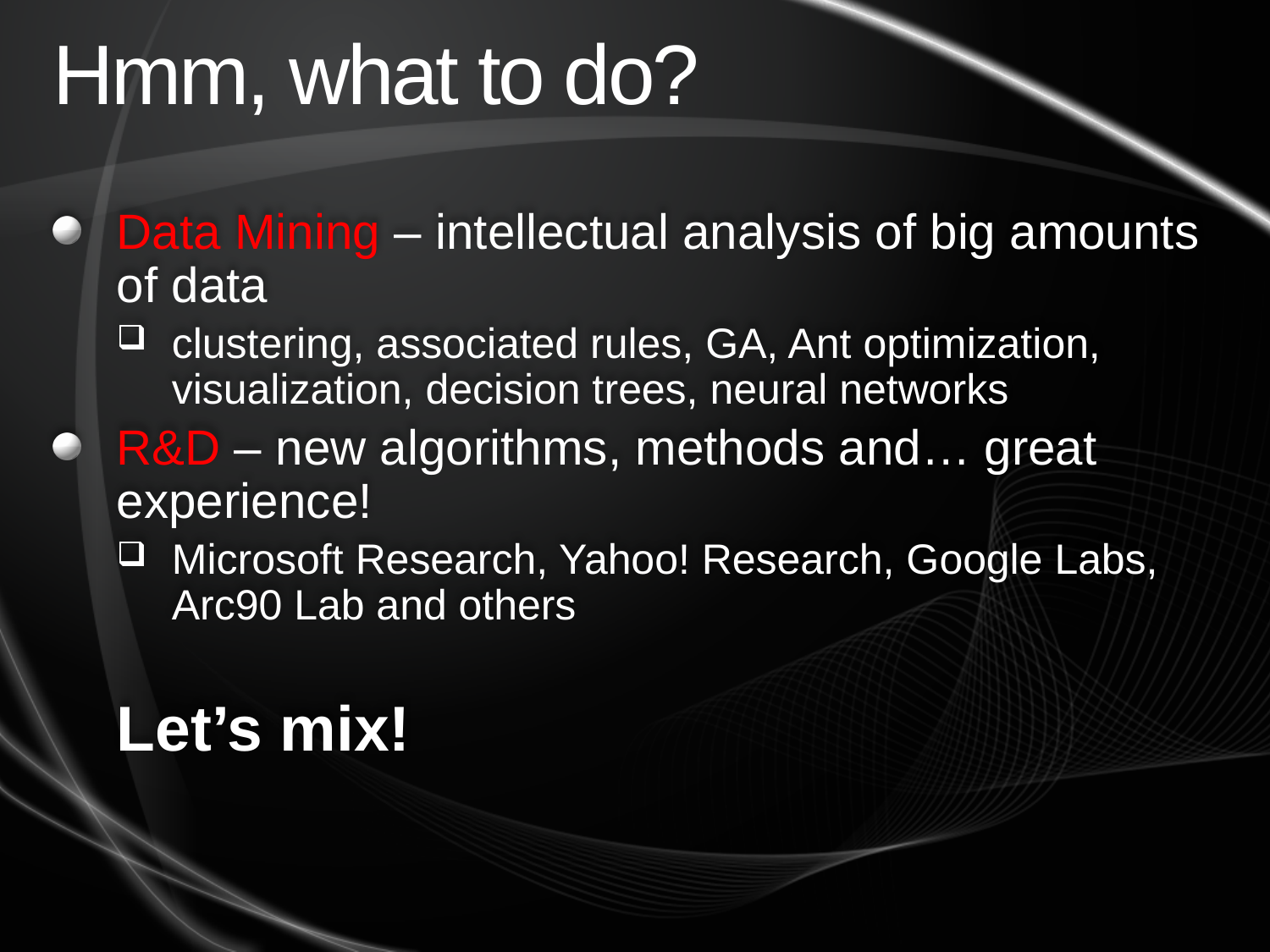

# Hmm, what to do?

Data Mining – intellectual analysis of big amounts of data
clustering, associated rules, GA, Ant optimization, visualization, decision trees, neural networks
R&D – new algorithms, methods and… great experience!
Microsoft Research, Yahoo! Research, Google Labs, Arc90 Lab and others

Let’s mix!